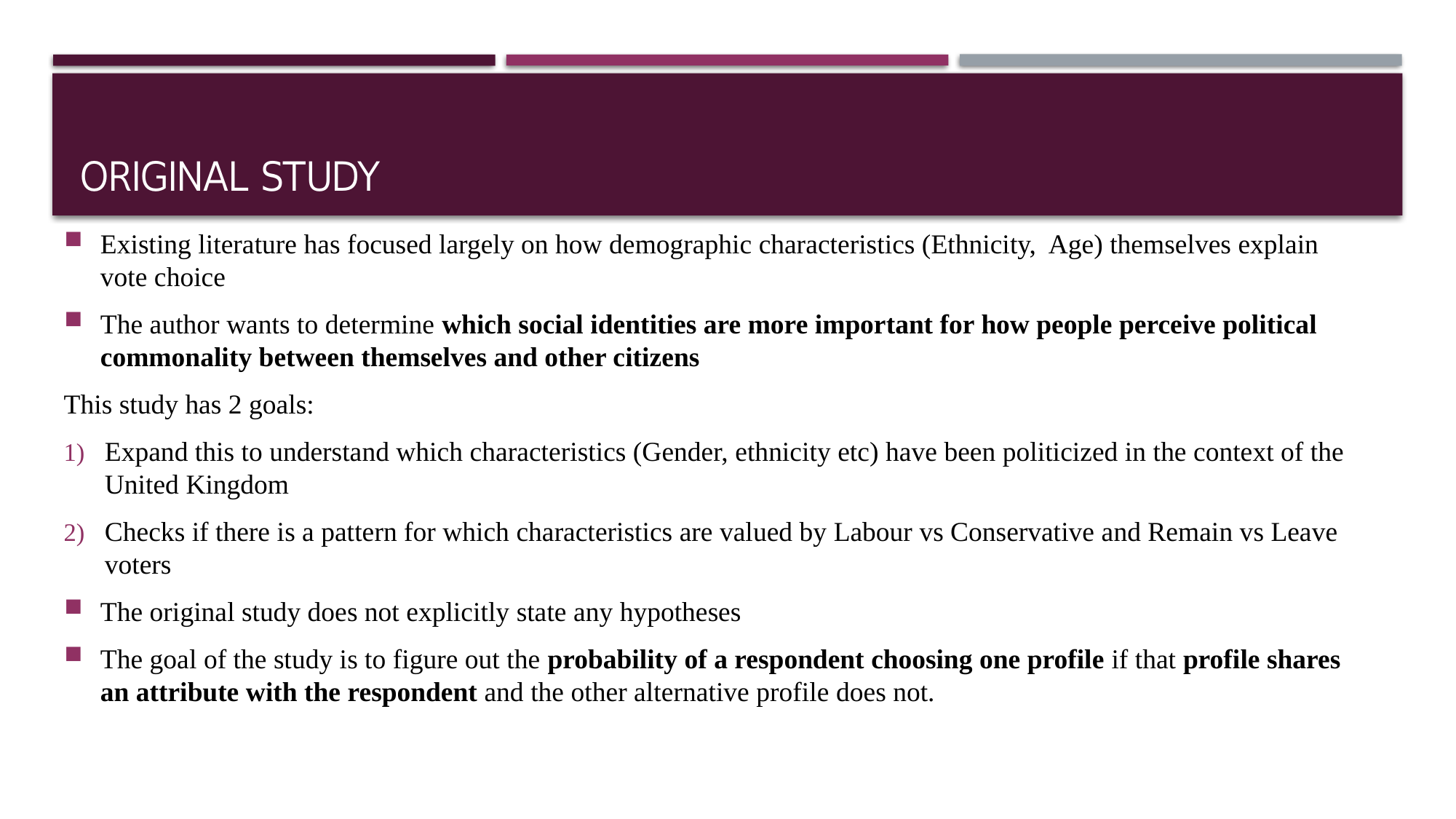

# Original study

Existing literature has focused largely on how demographic characteristics (Ethnicity,  Age) themselves explain vote choice
The author wants to determine which social identities are more important for how people perceive political commonality between themselves and other citizens
This study has 2 goals:
Expand this to understand which characteristics (Gender, ethnicity etc) have been politicized in the context of the United Kingdom
Checks if there is a pattern for which characteristics are valued by Labour vs Conservative and Remain vs Leave voters
The original study does not explicitly state any hypotheses
The goal of the study is to figure out the probability of a respondent choosing one profile if that profile shares an attribute with the respondent and the other alternative profile does not.